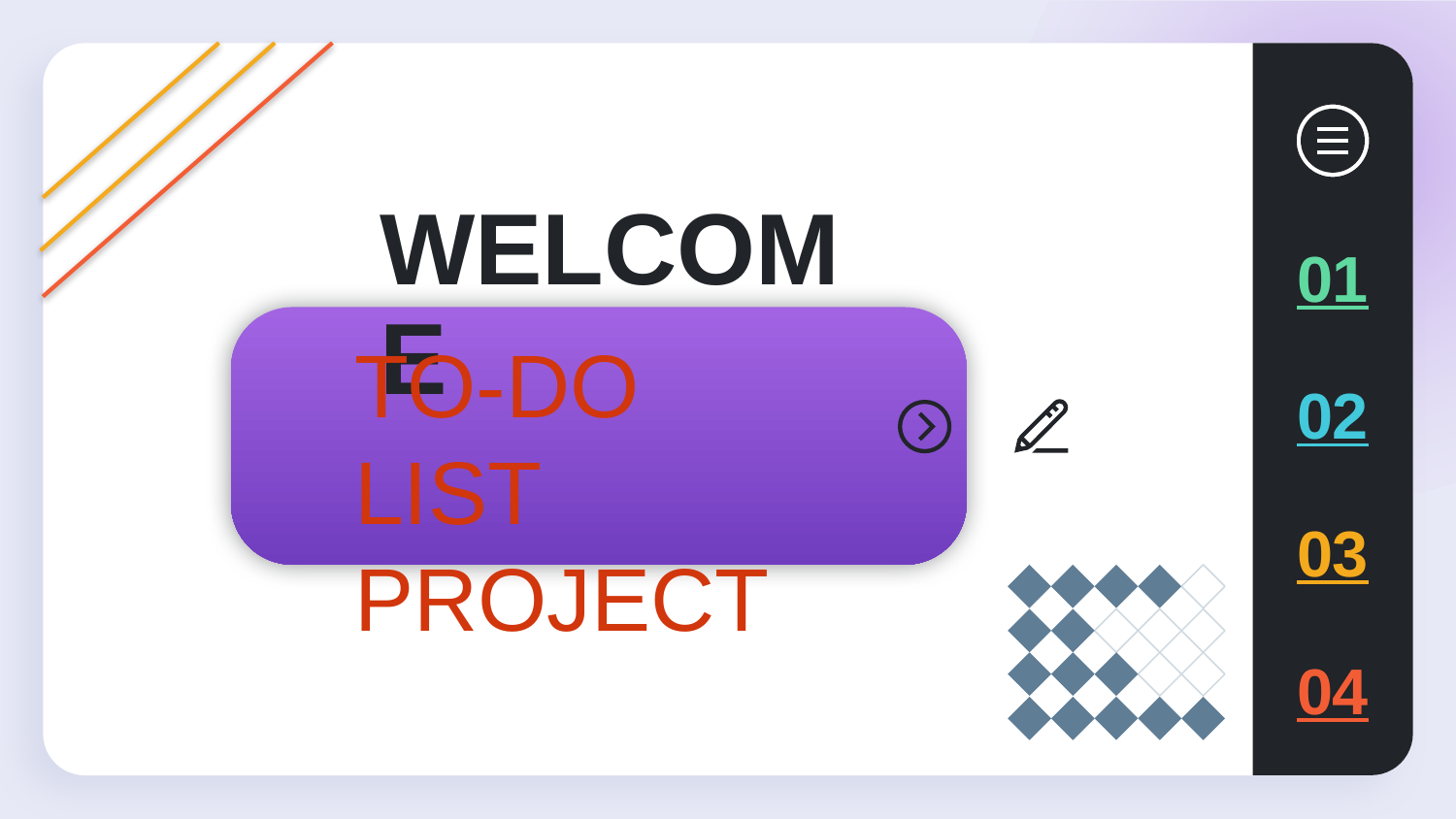

# WELCOME
01

TO-DO LIST PROJECT
02

03

04